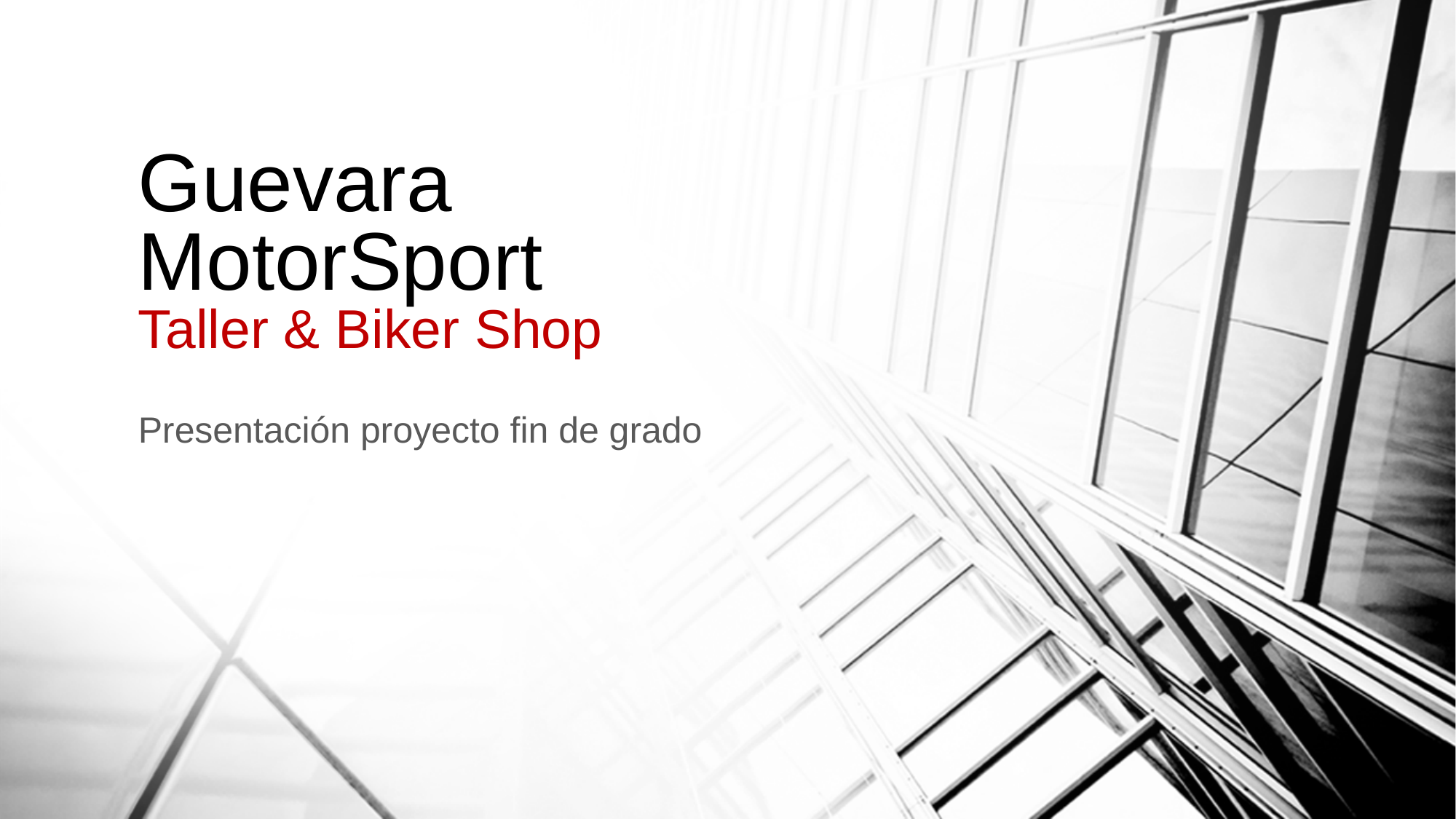

# Guevara MotorSport Taller & Biker Shop
Presentación proyecto fin de grado